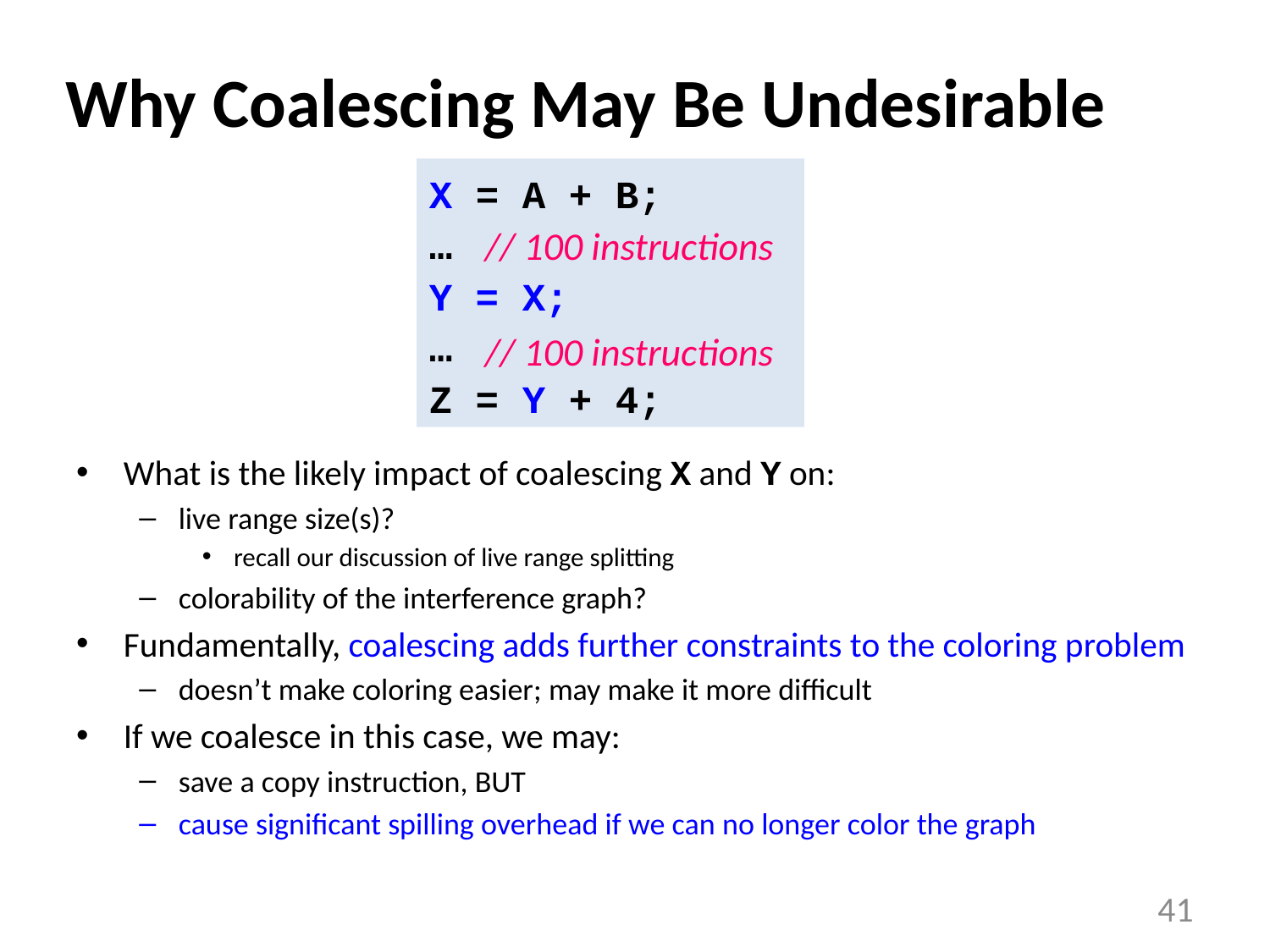

# Why Coalescing May Be Undesirable
X = A + B;
…
Y = X;
…
Z = Y + 4;
// 100 instructions
// 100 instructions
What is the likely impact of coalescing X and Y on:
live range size(s)?
recall our discussion of live range splitting
colorability of the interference graph?
Fundamentally, coalescing adds further constraints to the coloring problem
doesn’t make coloring easier; may make it more difficult
If we coalesce in this case, we may:
save a copy instruction, BUT
cause significant spilling overhead if we can no longer color the graph
41